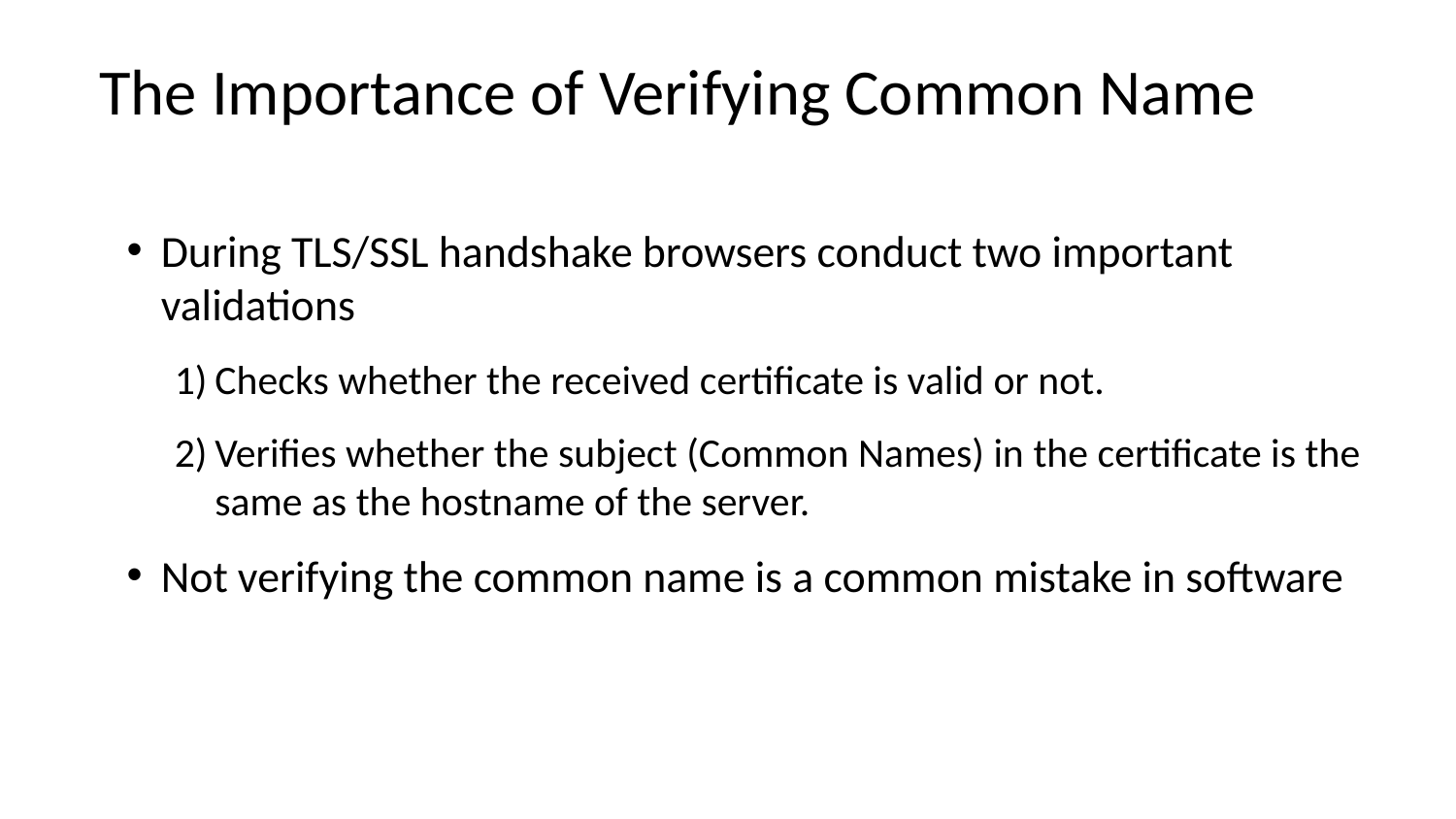

# The Importance of Verifying Common Name
During TLS/SSL handshake browsers conduct two important validations
Checks whether the received certificate is valid or not.
Verifies whether the subject (Common Names) in the certificate is the same as the hostname of the server.
Not verifying the common name is a common mistake in software